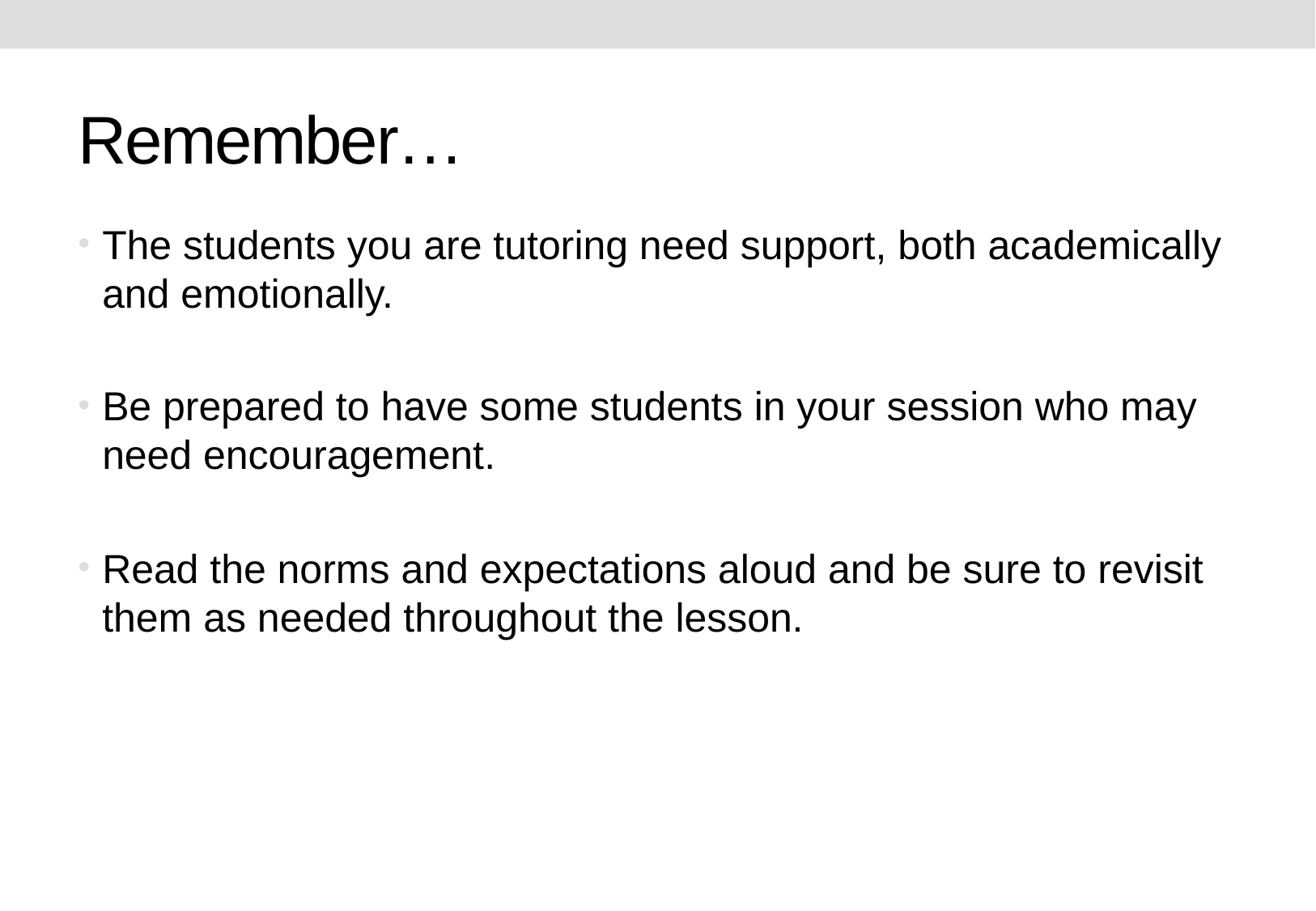

# Remember…
The students you are tutoring need support, both academically and emotionally.

Be prepared to have some students in your session who may need encouragement.

Read the norms and expectations aloud and be sure to revisit them as needed throughout the lesson.